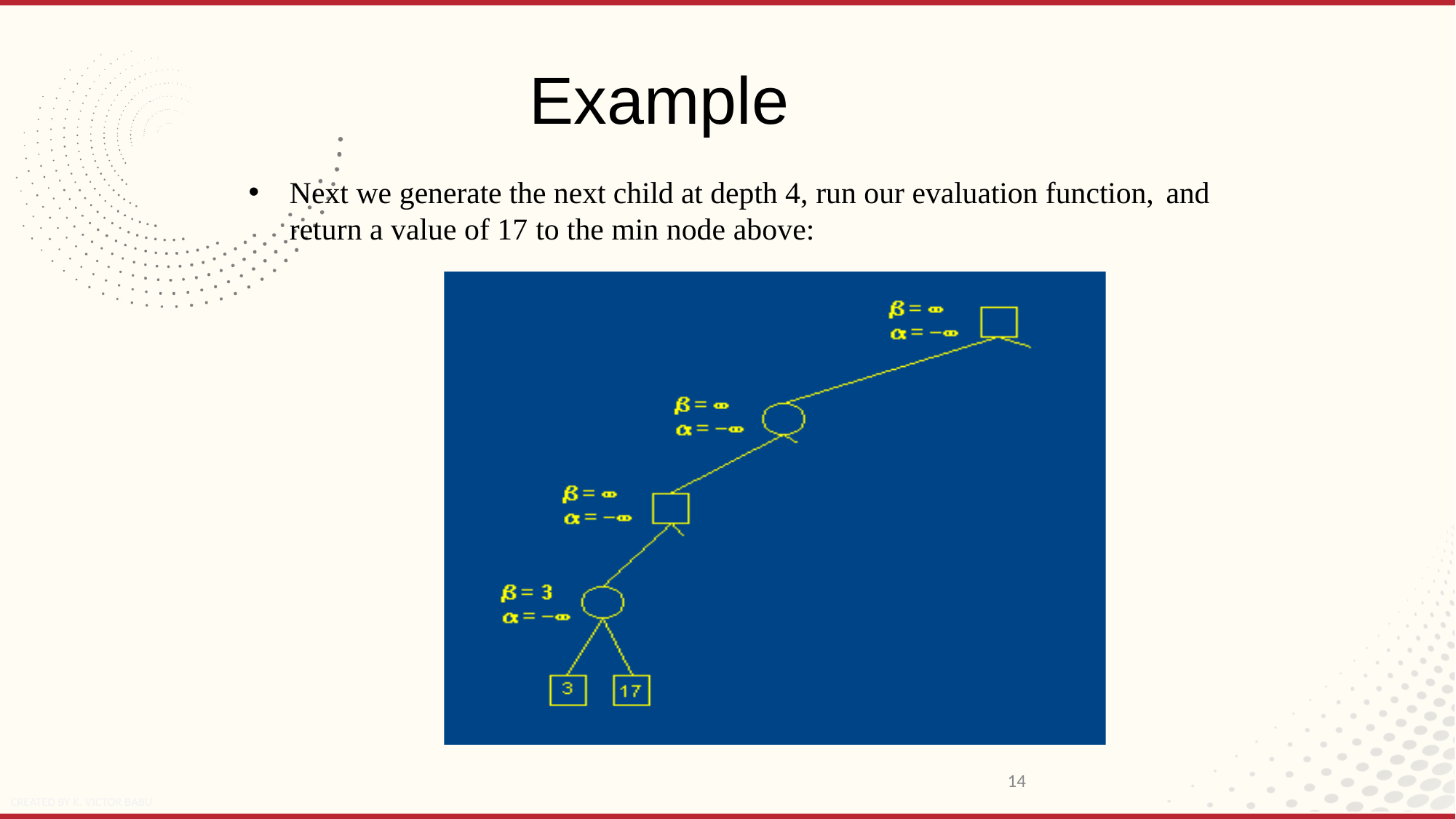

# Example
Next we generate the next child at depth 4, run our evaluation function, and
return a value of 17 to the min node above:

14